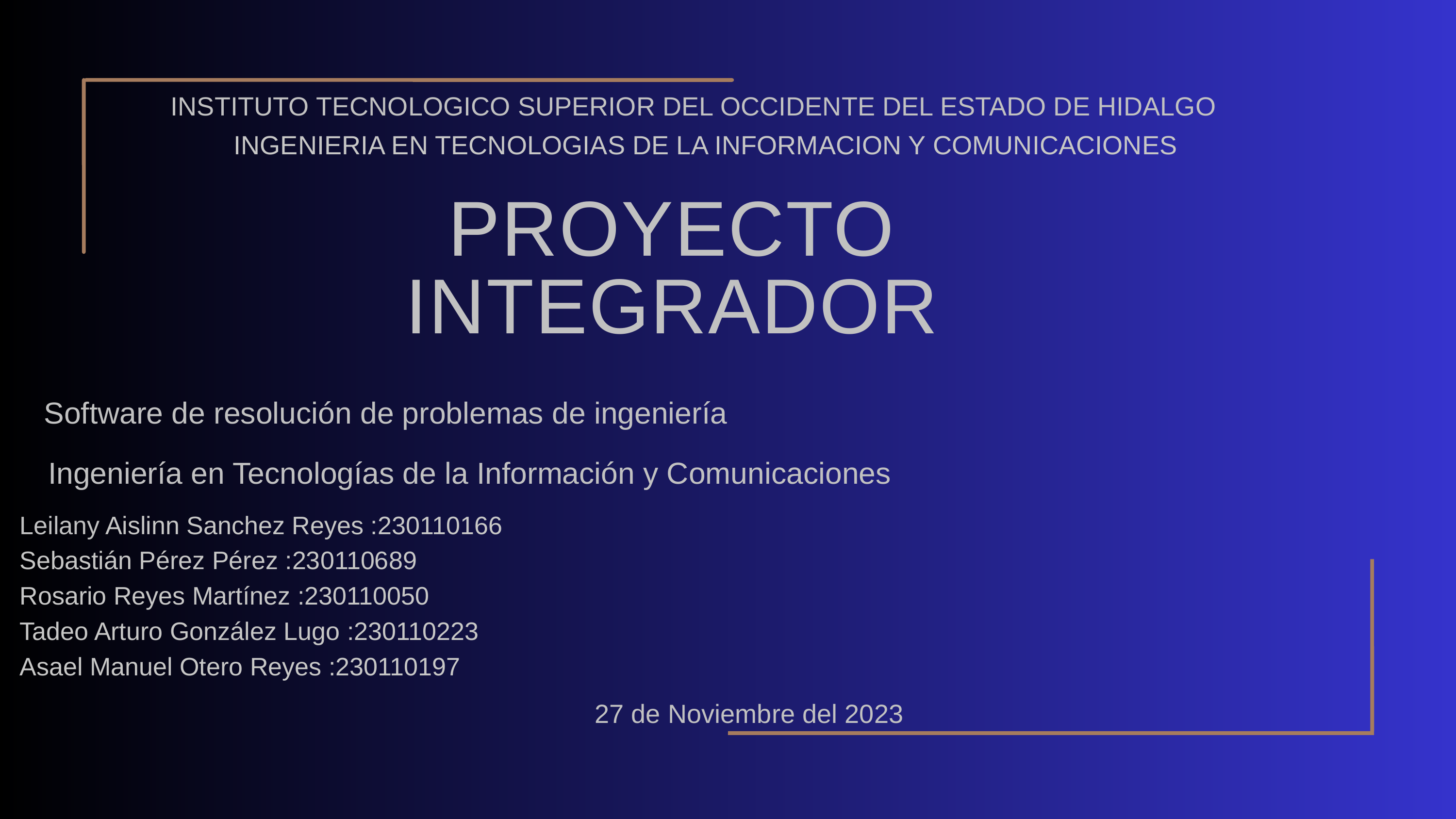

INSTITUTO TECNOLOGICO SUPERIOR DEL OCCIDENTE DEL ESTADO DE HIDALGO
INGENIERIA EN TECNOLOGIAS DE LA INFORMACION Y COMUNICACIONES

PROYECTO INTEGRADOR
Software de resolución de problemas de ingeniería
Ingeniería en Tecnologías de la Información y Comunicaciones
Leilany Aislinn Sanchez Reyes :230110166
Sebastián Pérez Pérez :230110689
Rosario Reyes Martínez :230110050
Tadeo Arturo González Lugo :230110223
Asael Manuel Otero Reyes :230110197

27 de Noviembre del 2023